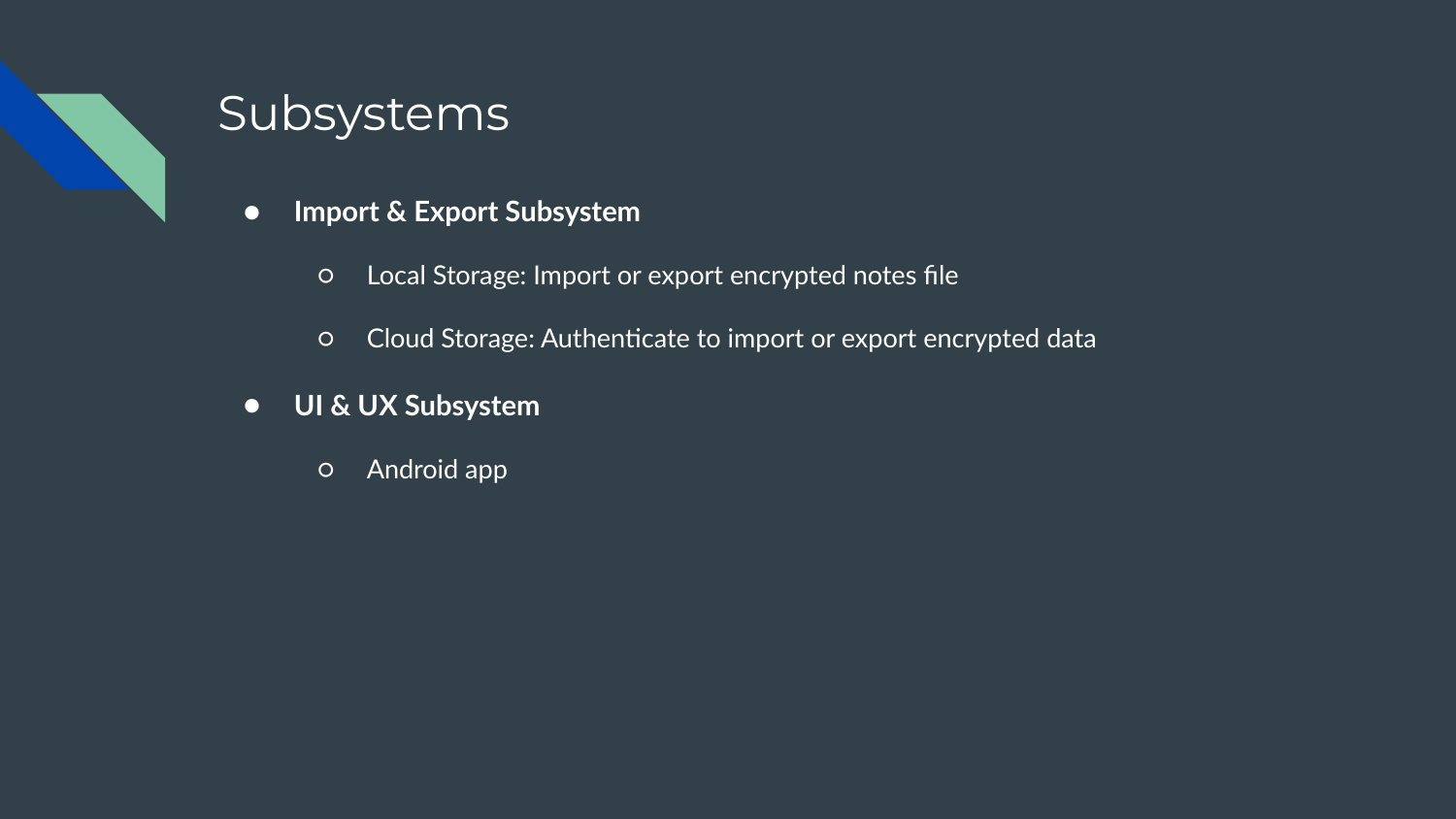

# Subsystems
Import & Export Subsystem
Local Storage: Import or export encrypted notes file
Cloud Storage: Authenticate to import or export encrypted data
UI & UX Subsystem
Android app